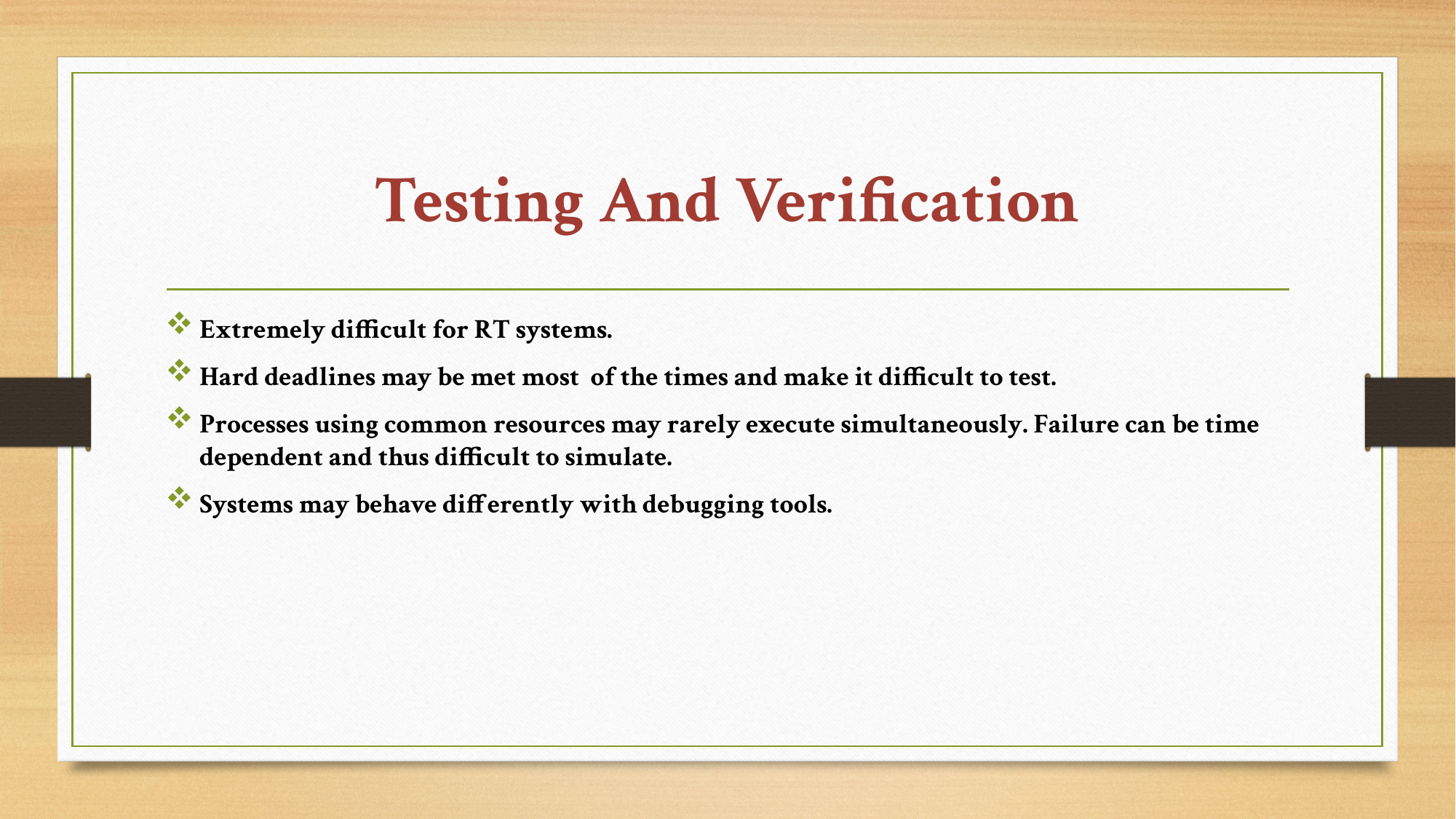

# Testing And Verification
Extremely difficult for RT systems.
Hard deadlines may be met most  of the times and make it difficult to test.
Processes using common resources may rarely execute simultaneously. Failure can be time dependent and thus difficult to simulate.
Systems may behave differently with debugging tools.